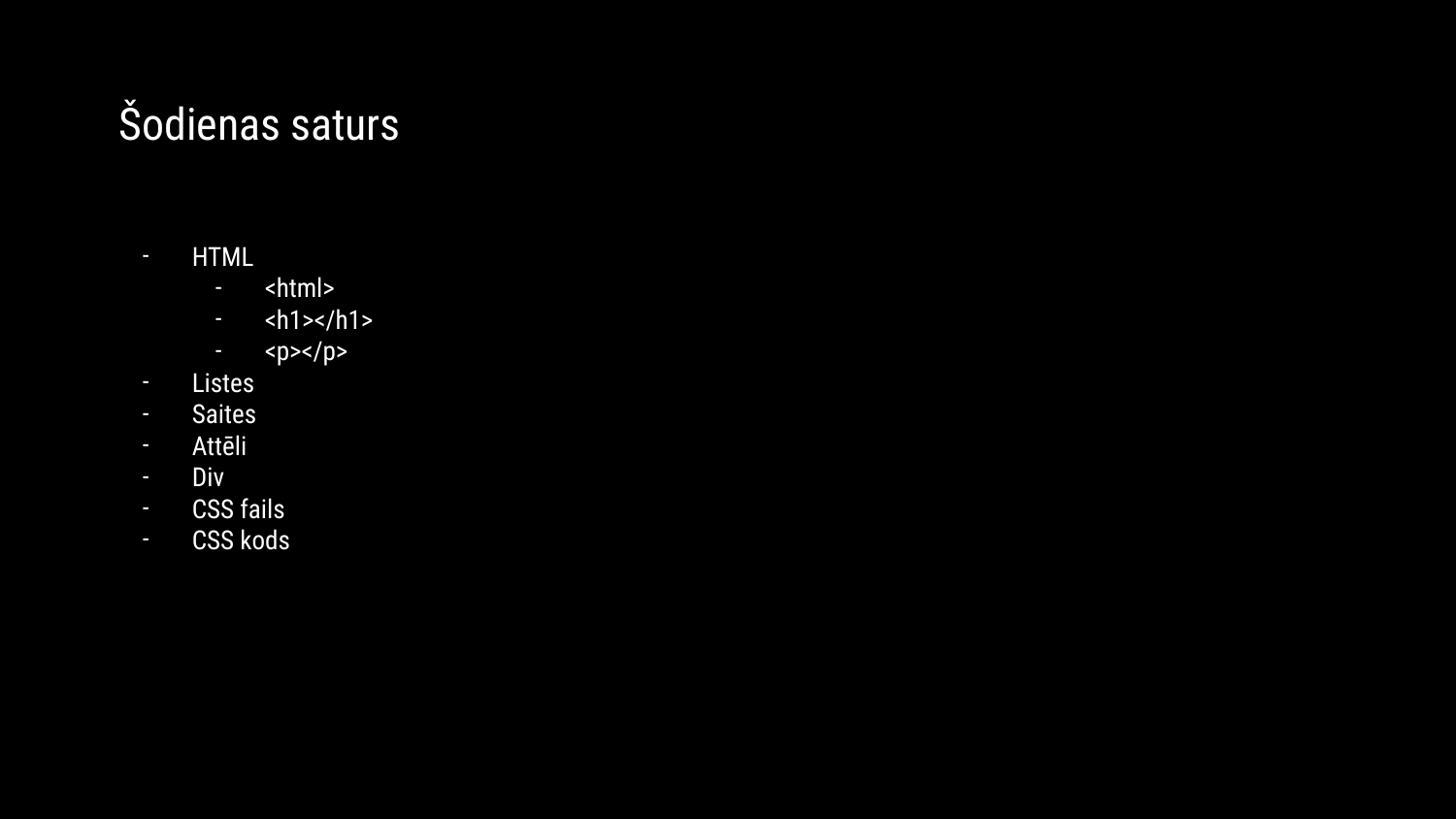

Šodienas saturs
HTML
<html>
<h1></h1>
<p></p>
Listes
Saites
Attēli
Div
CSS fails
CSS kods